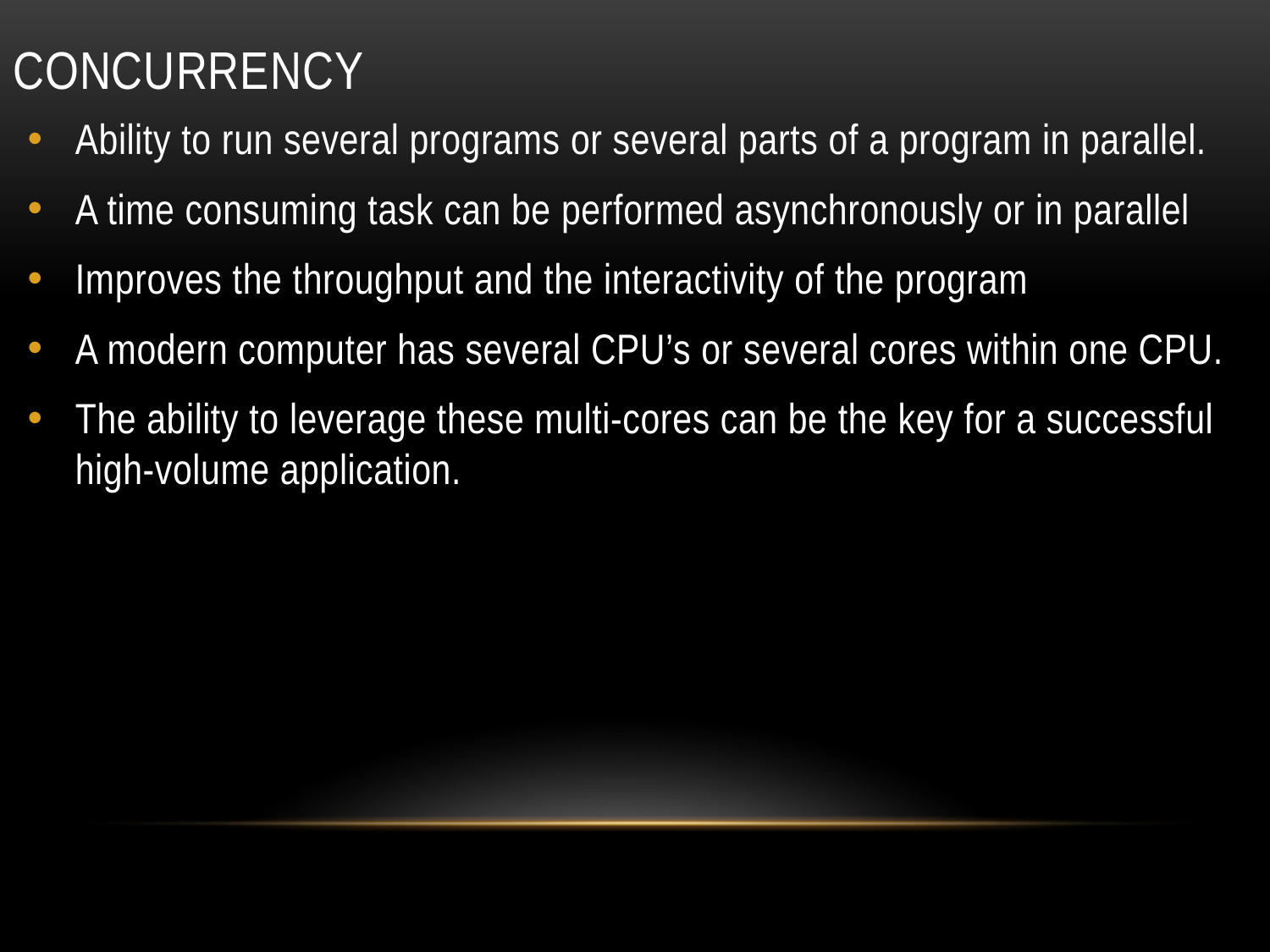

# concurrency
Ability to run several programs or several parts of a program in parallel.
A time consuming task can be performed asynchronously or in parallel
Improves the throughput and the interactivity of the program
A modern computer has several CPU’s or several cores within one CPU.
The ability to leverage these multi-cores can be the key for a successful high-volume application.